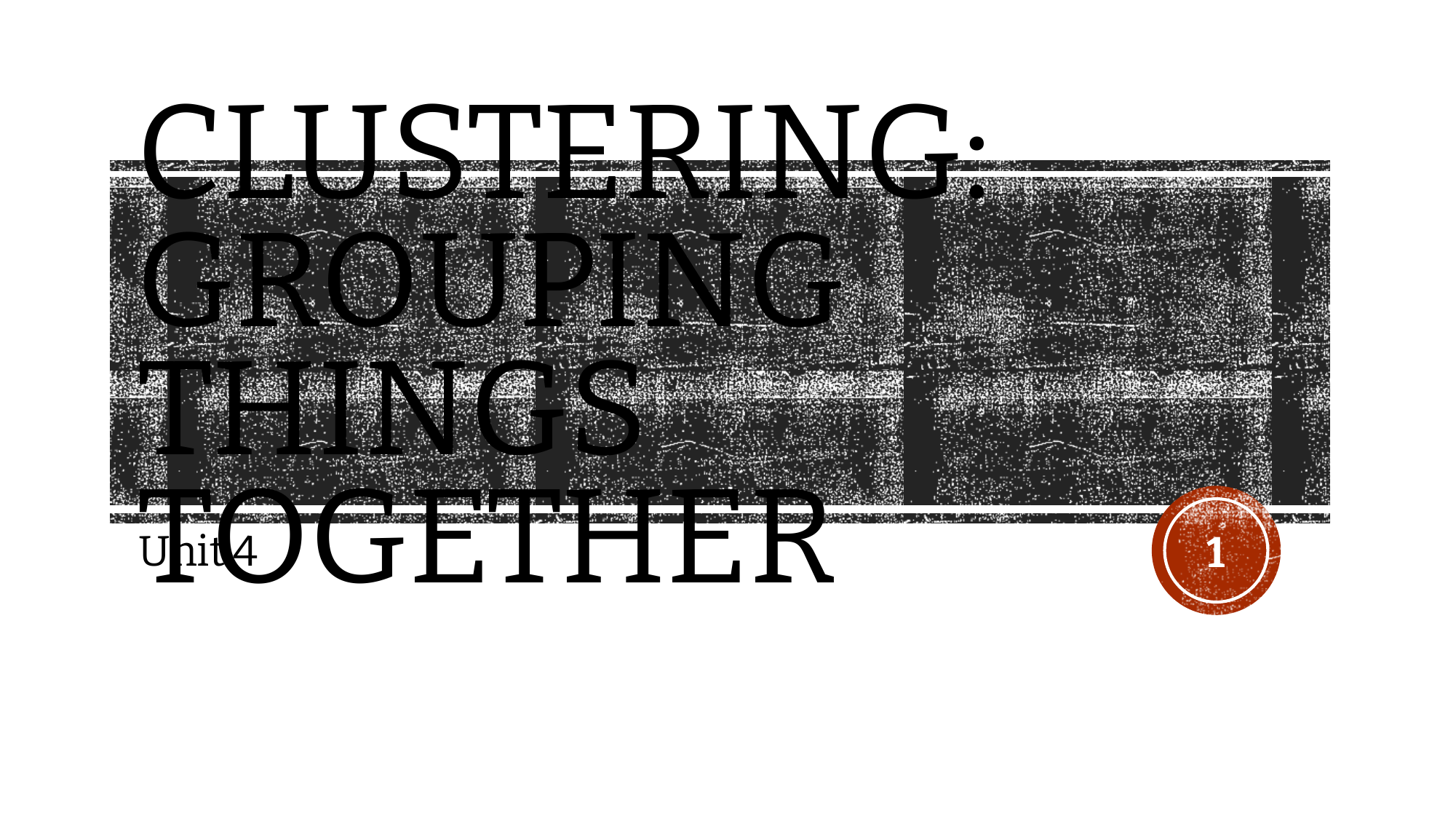

# Clustering: Grouping things together
1
Unit 4